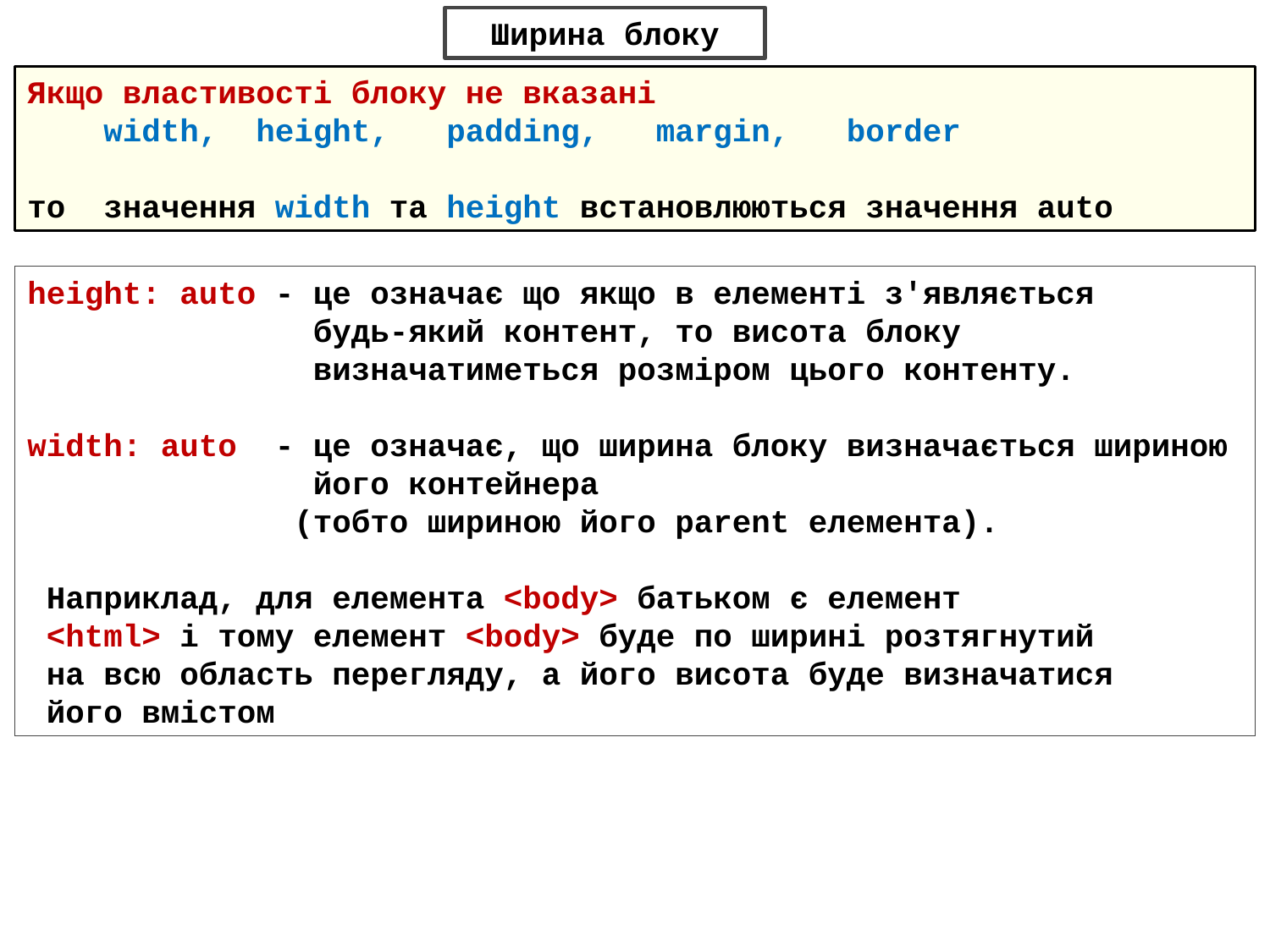

Ширина блоку
Якщо властивості блоку не вказані
    width,  height,   padding,   margin,   border

то  значення width та height встановлюються значення auto
height: аuto - це означає що якщо в елементі з'являється
               будь-який контент, то висота блоку
               визначатиметься розміром цього контенту.

width: auto  - це означає, що ширина блоку визначається шириною
               його контейнера
              (тобто шириною його parent елемента).

 Наприклад, для елемента <body> батьком є ​​елемент
 <html> і тому елемент <body> буде по ширині розтягнутий
 на всю область перегляду, а його висота буде визначатися
 його вмістом